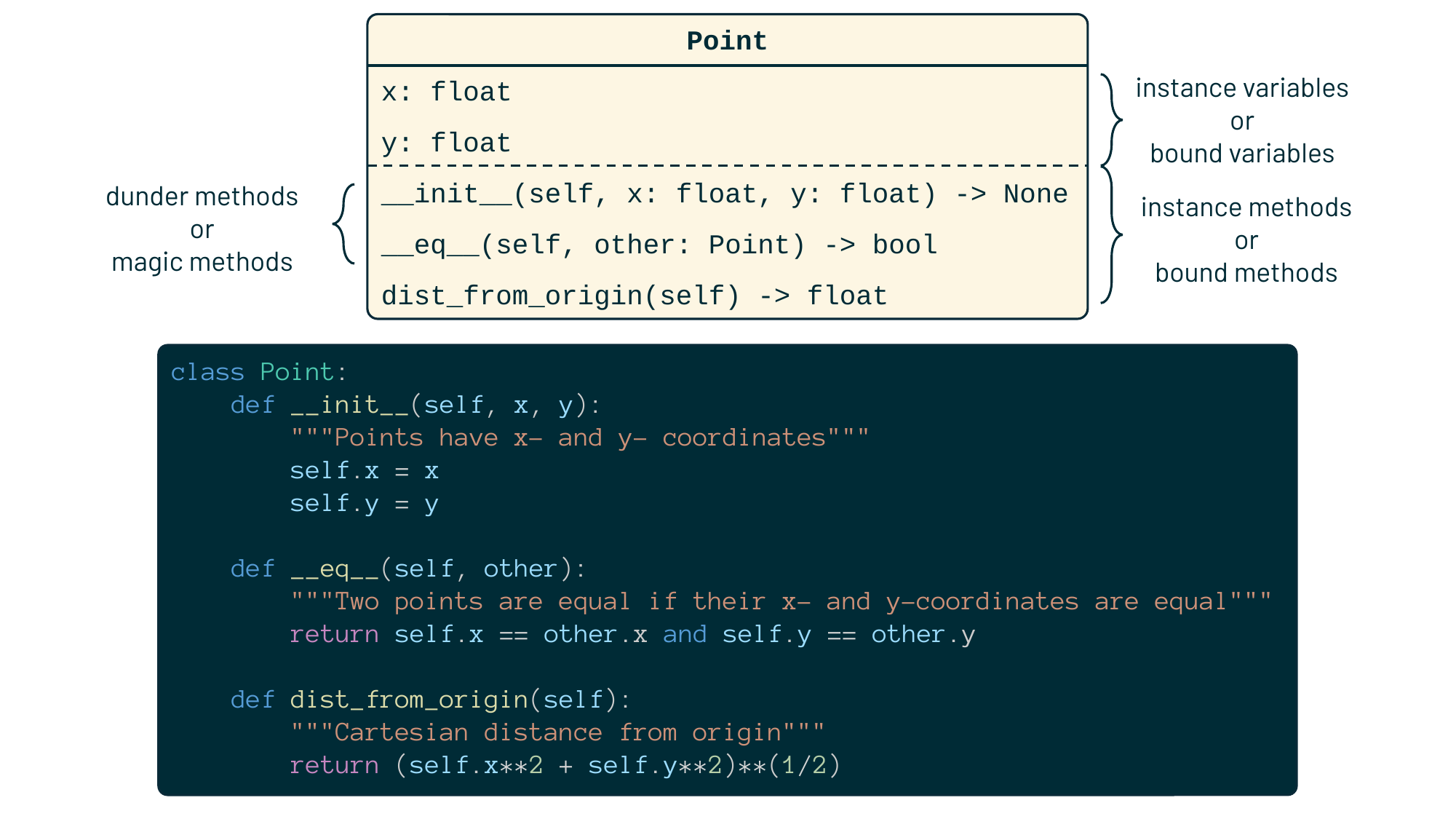

Point
x: float
y: float
__init__(self, x: float, y: float) -> None
__eq__(self, other: Point) -> bool
dist_from_origin(self) -> float
instance variables or
bound variables

dunder methods
or
magic methods

instance methods or
bound methods
class Point:
    def __init__(self, x, y):
        """Points have x- and y- coordinates"""
        self.x = x
        self.y = y
    def __eq__(self, other):
        """Two points are equal if their x- and y-coordinates are equal"""
        return self.x == other.x and self.y == other.y

    def dist_from_origin(self):
        """Cartesian distance from origin"""
        return (self.x**2 + self.y**2)**(1/2)